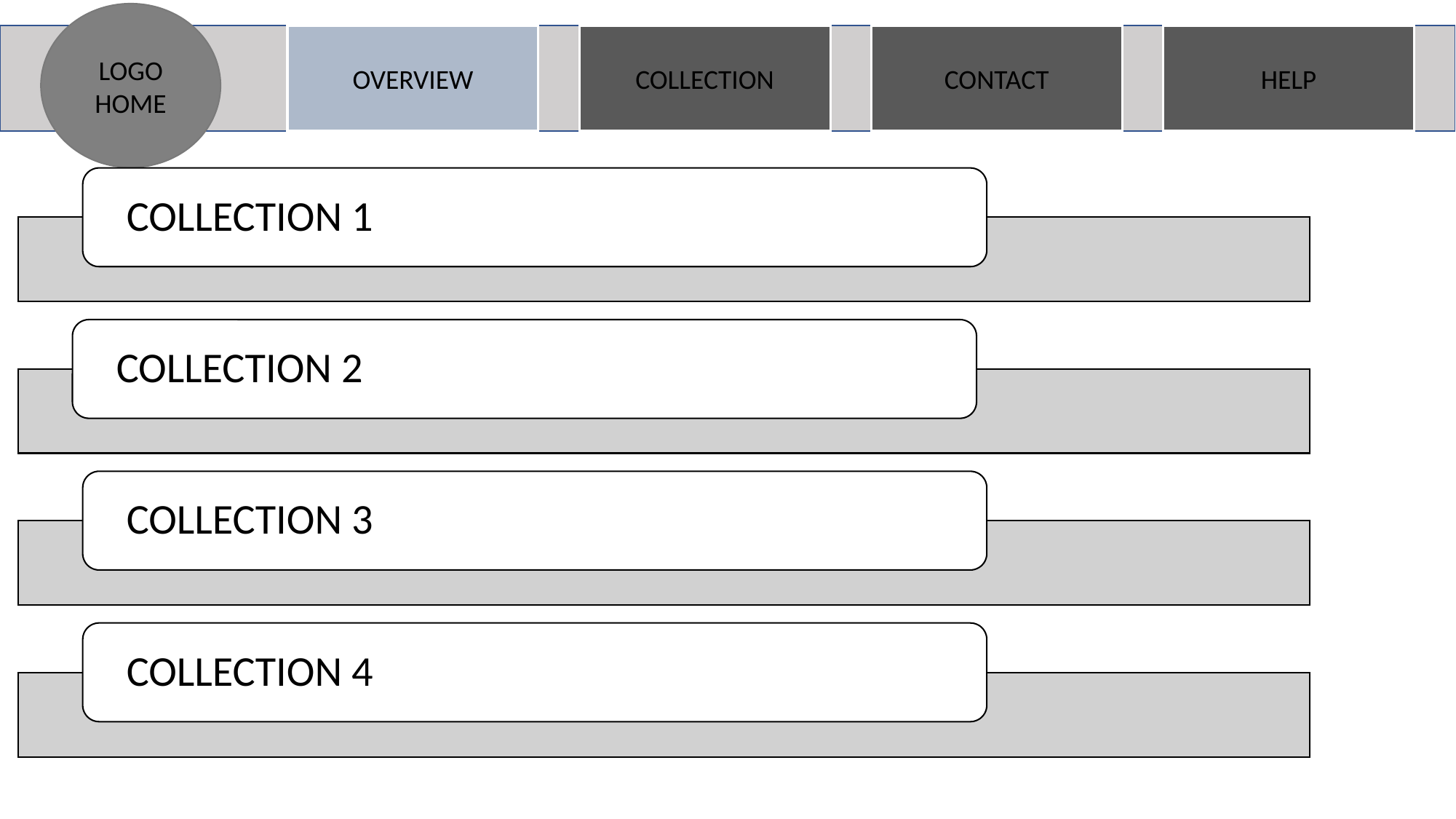

LOGO
HOME

OVERVIEW
COLLECTION
CONTACT
HELP
COLLECTION 1
COLLECTION 2
COLLECTION 3
COLLECTION 4